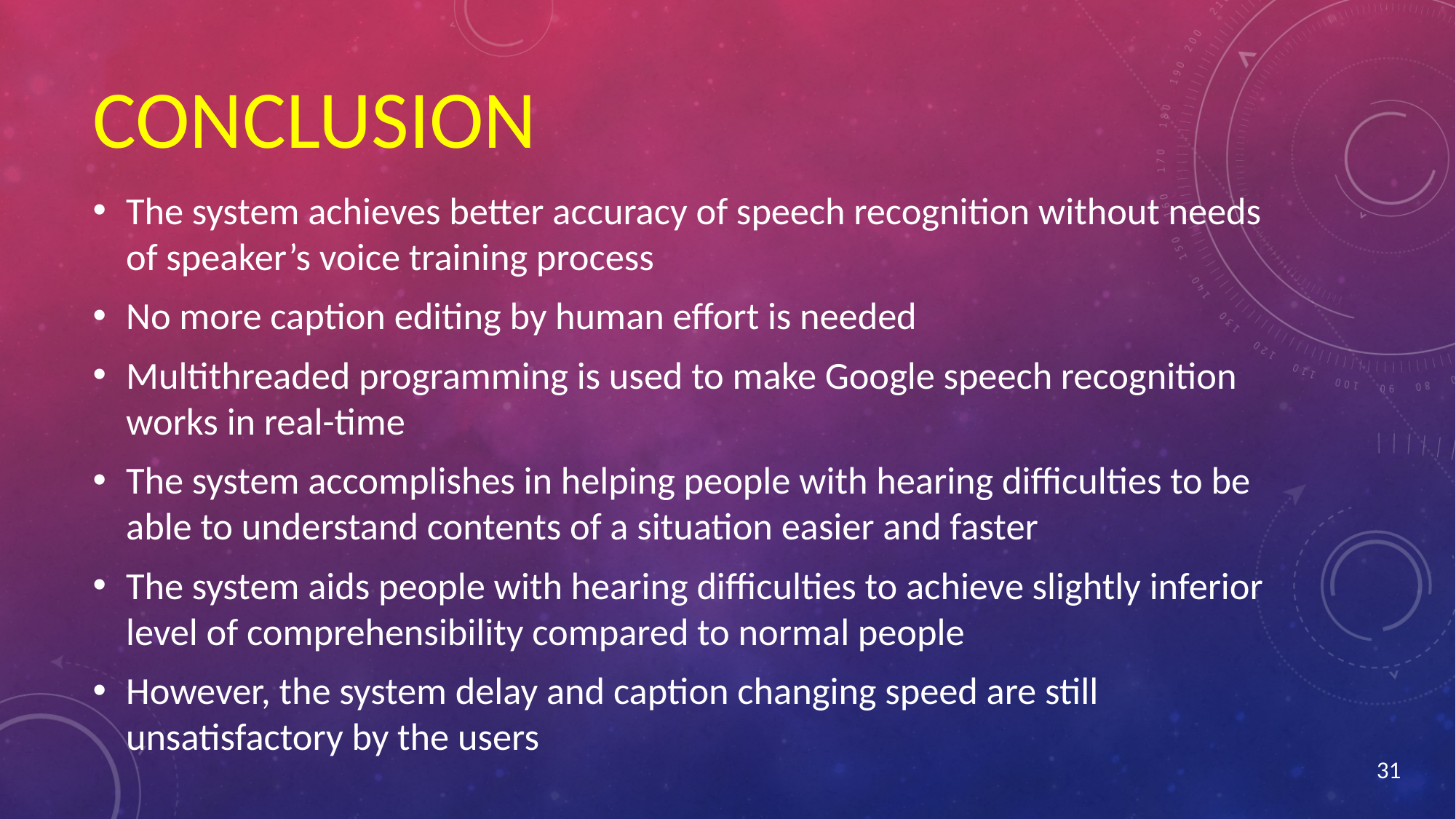

# Conclusion
The system achieves better accuracy of speech recognition without needs of speaker’s voice training process
No more caption editing by human effort is needed
Multithreaded programming is used to make Google speech recognition works in real-time
The system accomplishes in helping people with hearing difficulties to be able to understand contents of a situation easier and faster
The system aids people with hearing difficulties to achieve slightly inferior level of comprehensibility compared to normal people
However, the system delay and caption changing speed are still unsatisfactory by the users
31